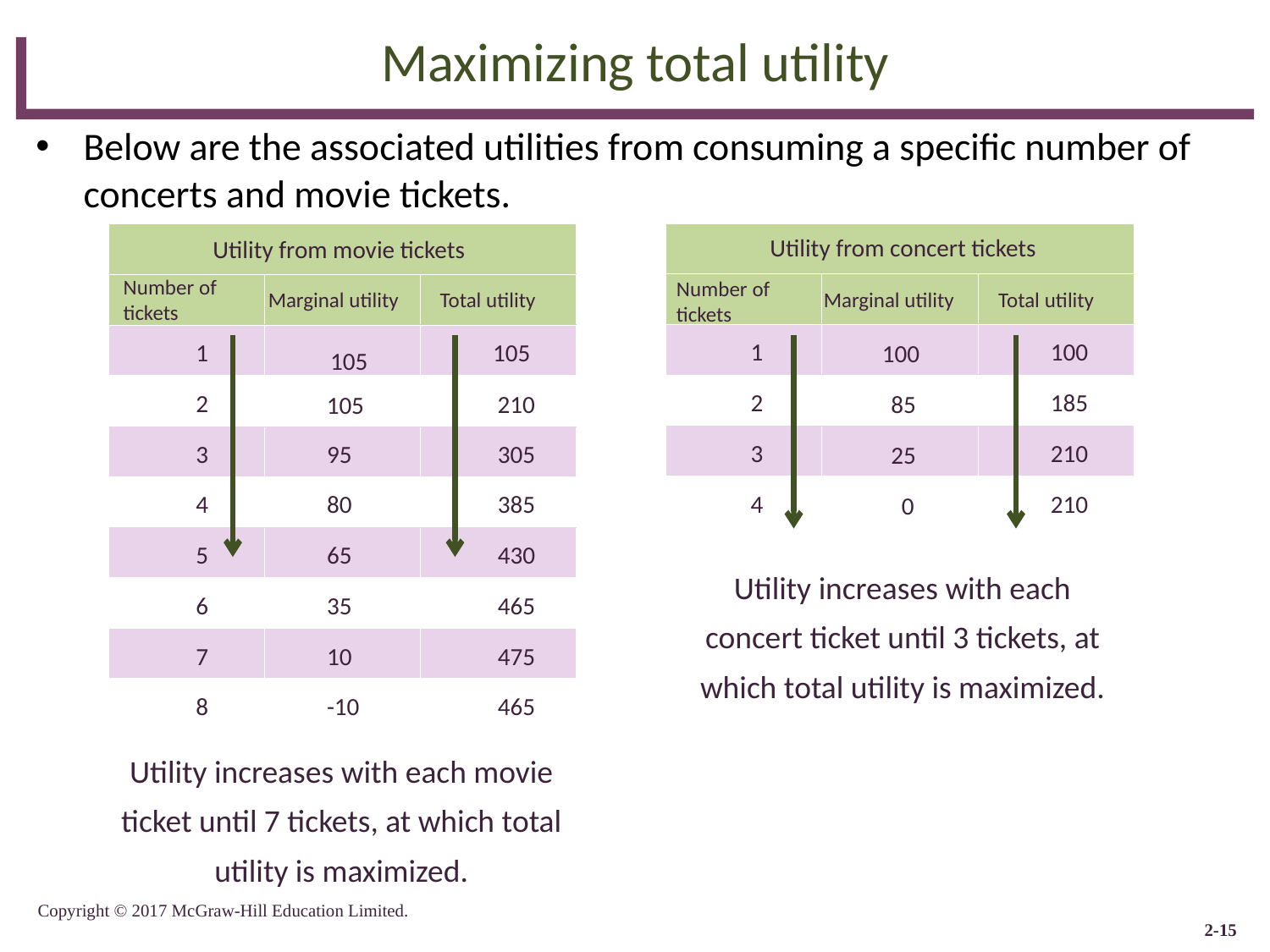

# Maximizing total utility
Below are the associated utilities from consuming a specific number of concerts and movie tickets.

Utility from concert tickets
Utility from movie tickets
Number of
tickets

Number of
tickets

Marginal utility
Total utility
Marginal utility
Total utility

1
100
1
105
100
105

2
185
2
210
85
105

3
210
3
95
305
25

4
210
4
80
385
0

5
65
430
Utility increases with each concert ticket until 3 tickets, at which total utility is maximized.

6
35
465

7
10
475

8
-10
465

Utility increases with each movie ticket until 7 tickets, at which total utility is maximized.